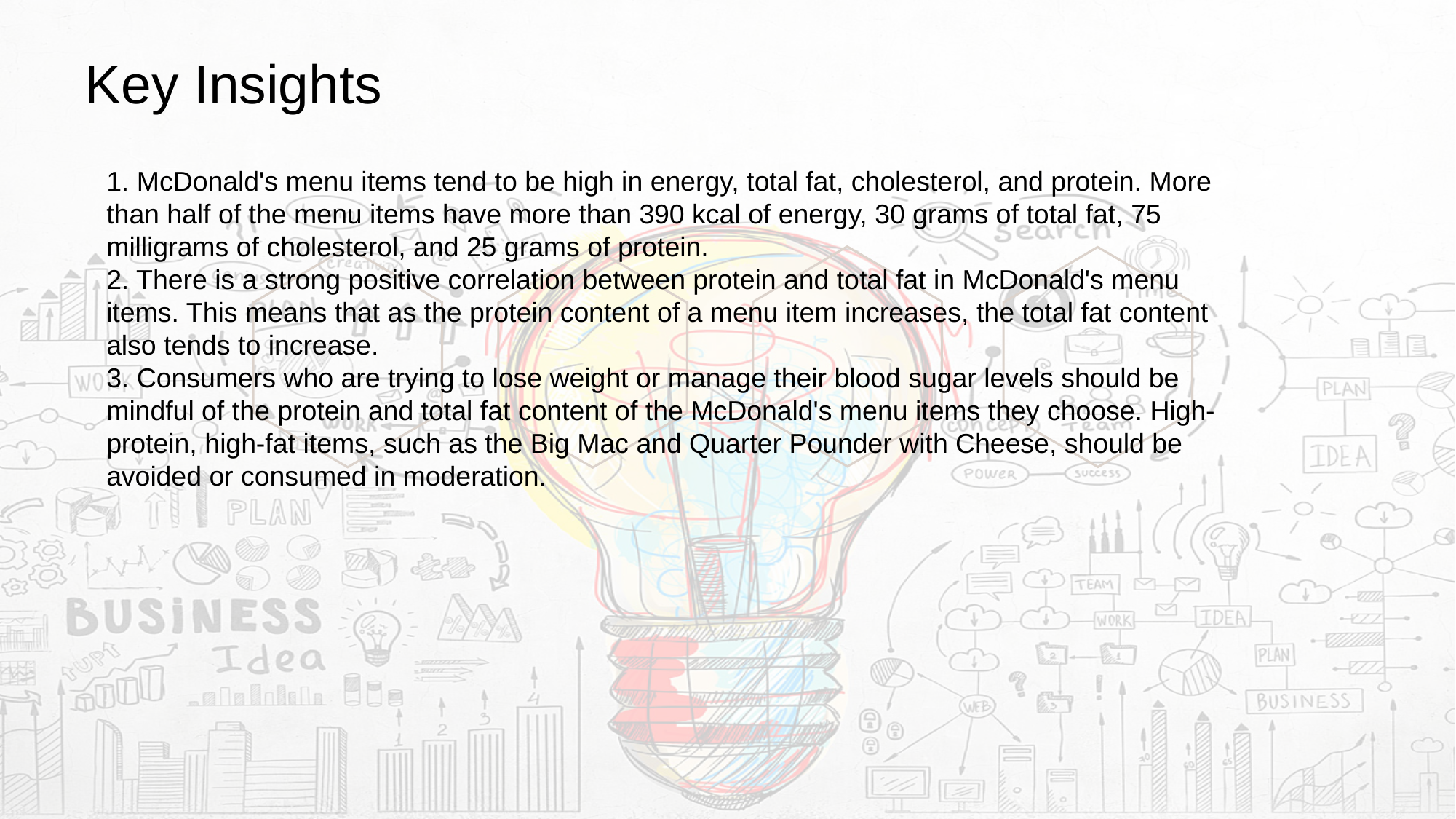

Key Insights
1. McDonald's menu items tend to be high in energy, total fat, cholesterol, and protein. More than half of the menu items have more than 390 kcal of energy, 30 grams of total fat, 75 milligrams of cholesterol, and 25 grams of protein.
2. There is a strong positive correlation between protein and total fat in McDonald's menu items. This means that as the protein content of a menu item increases, the total fat content also tends to increase.
3. Consumers who are trying to lose weight or manage their blood sugar levels should be mindful of the protein and total fat content of the McDonald's menu items they choose. High-protein, high-fat items, such as the Big Mac and Quarter Pounder with Cheese, should be avoided or consumed in moderation.